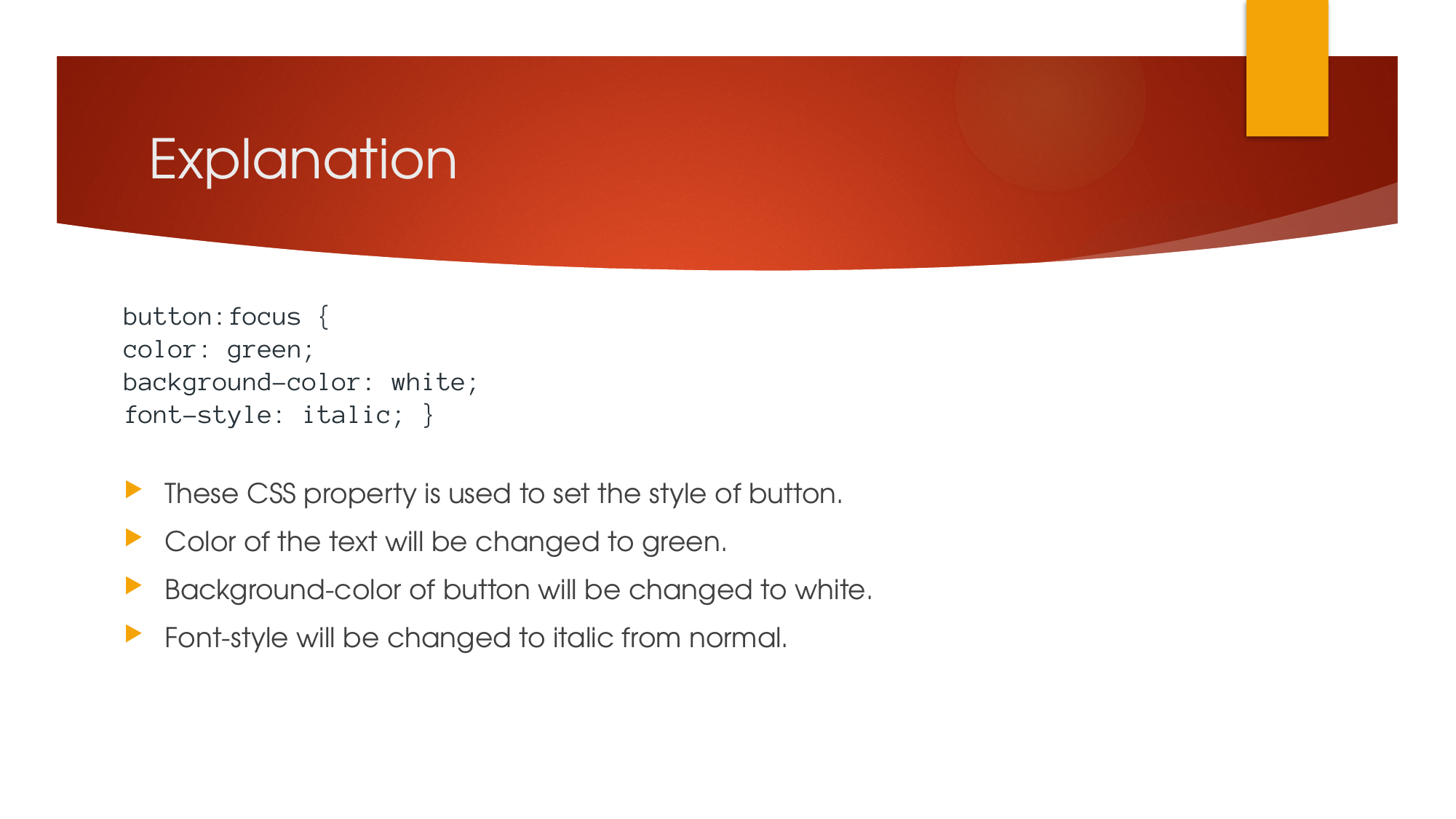

# Explanation
button:focus {
color: green;
background-color: white;
font-style: italic; }

These CSS property is used to set the style of button.
Color of the text will be changed to green.
Background-color of button will be changed to white.
Font-style will be changed to italic from normal.